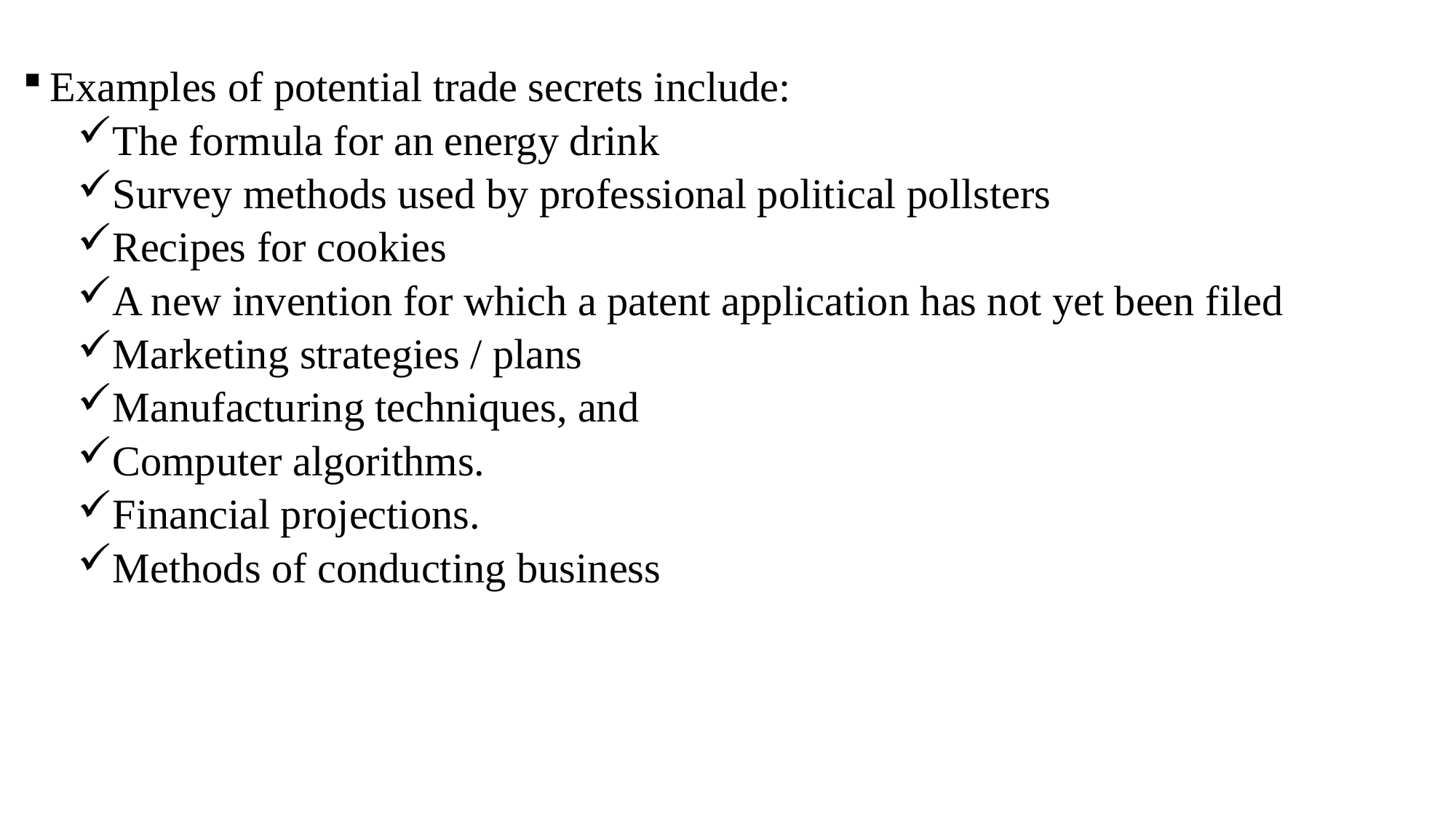

Examples of potential trade secrets include:
The formula for an energy drink
Survey methods used by professional political pollsters
Recipes for cookies
A new invention for which a patent application has not yet been filed
Marketing strategies / plans
Manufacturing techniques, and
Computer algorithms.
Financial projections.
Methods of conducting business